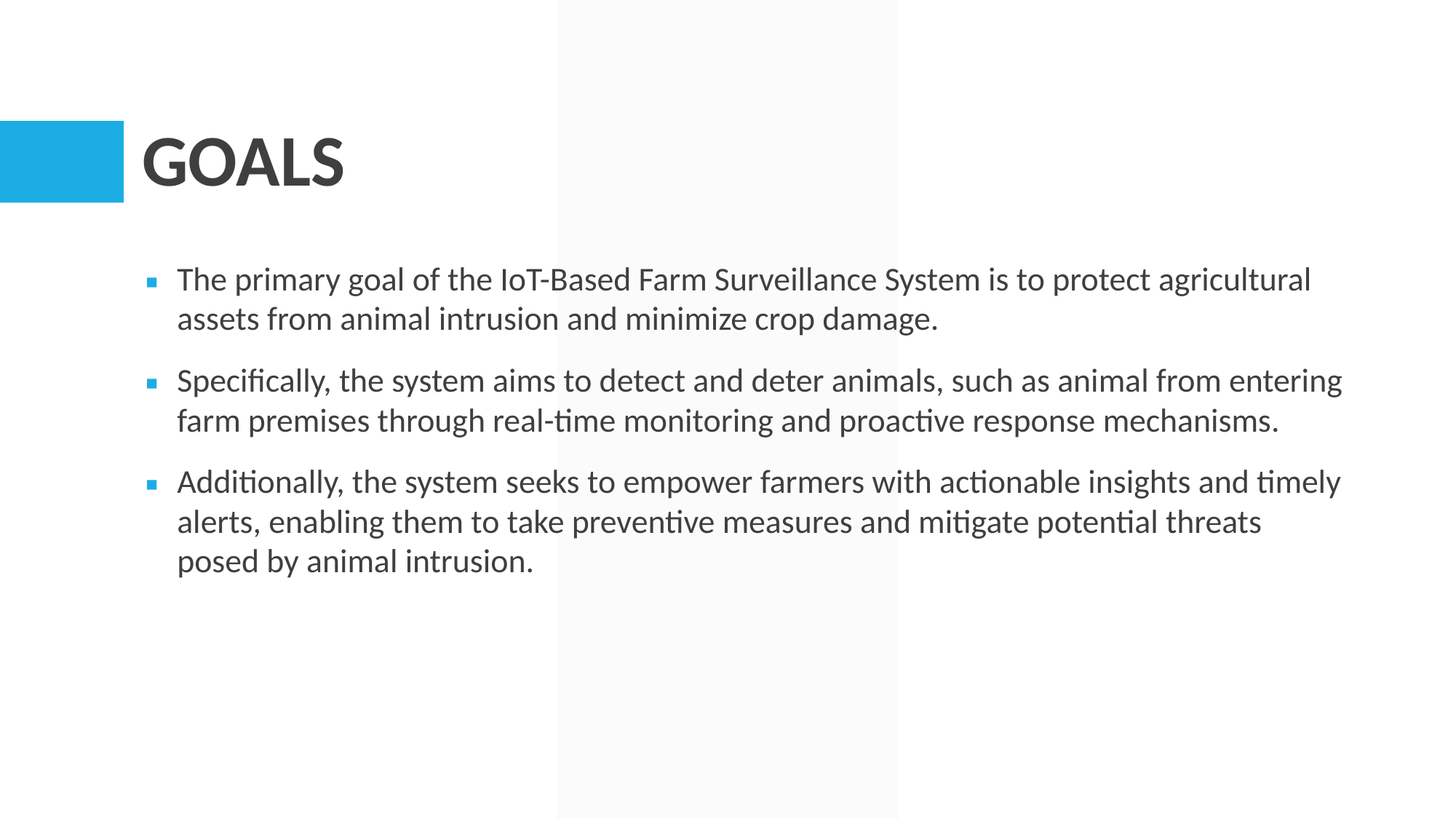

# GOALS
The primary goal of the IoT-Based Farm Surveillance System is to protect agricultural assets from animal intrusion and minimize crop damage.
Specifically, the system aims to detect and deter animals, such as animal from entering farm premises through real-time monitoring and proactive response mechanisms.
Additionally, the system seeks to empower farmers with actionable insights and timely alerts, enabling them to take preventive measures and mitigate potential threats posed by animal intrusion.